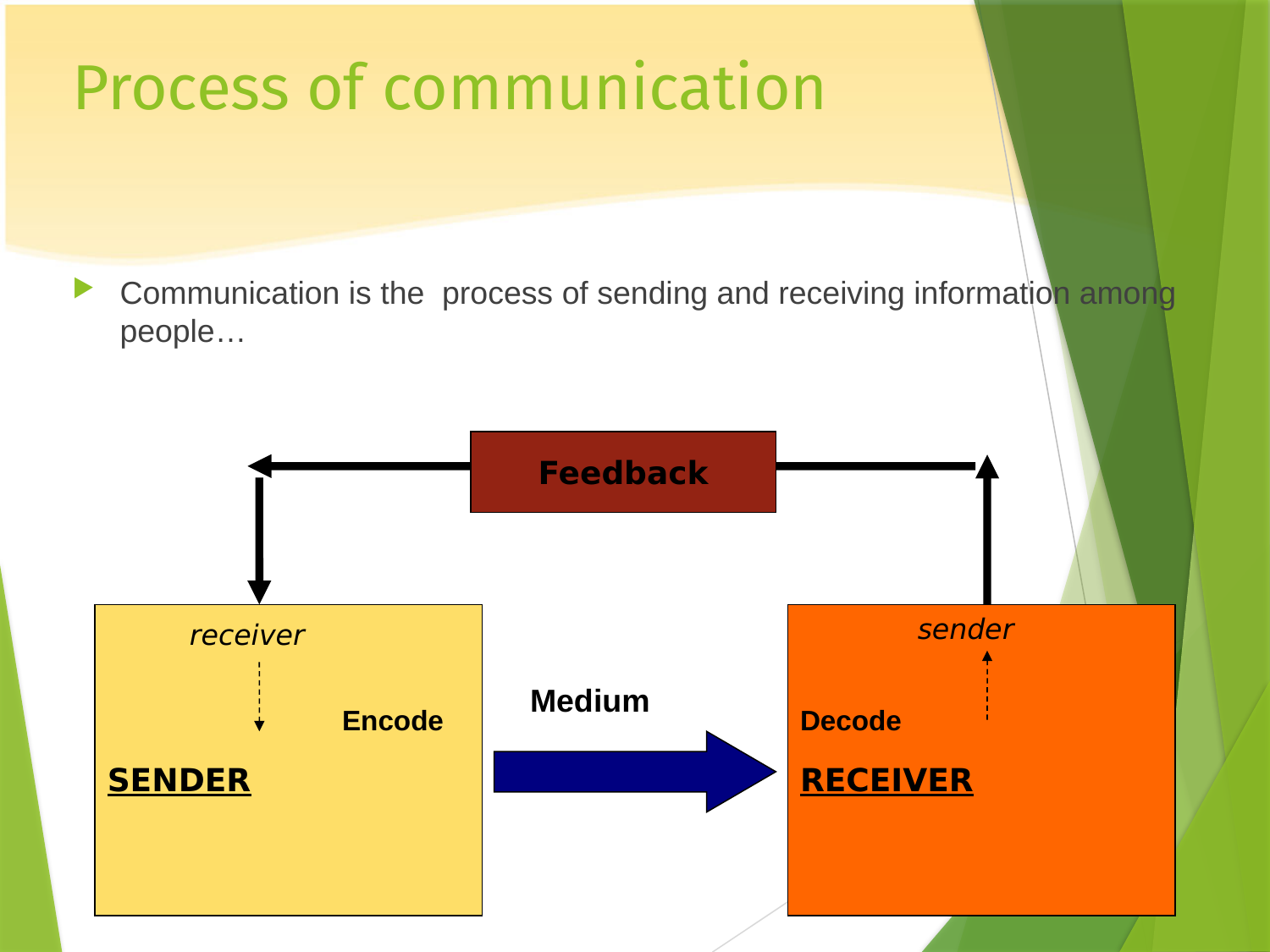

# Process of communication
Communication is the  process of sending and receiving information among people…
Feedback

SENDER

RECEIVER
sender
receiver

Medium
Encode
Decode